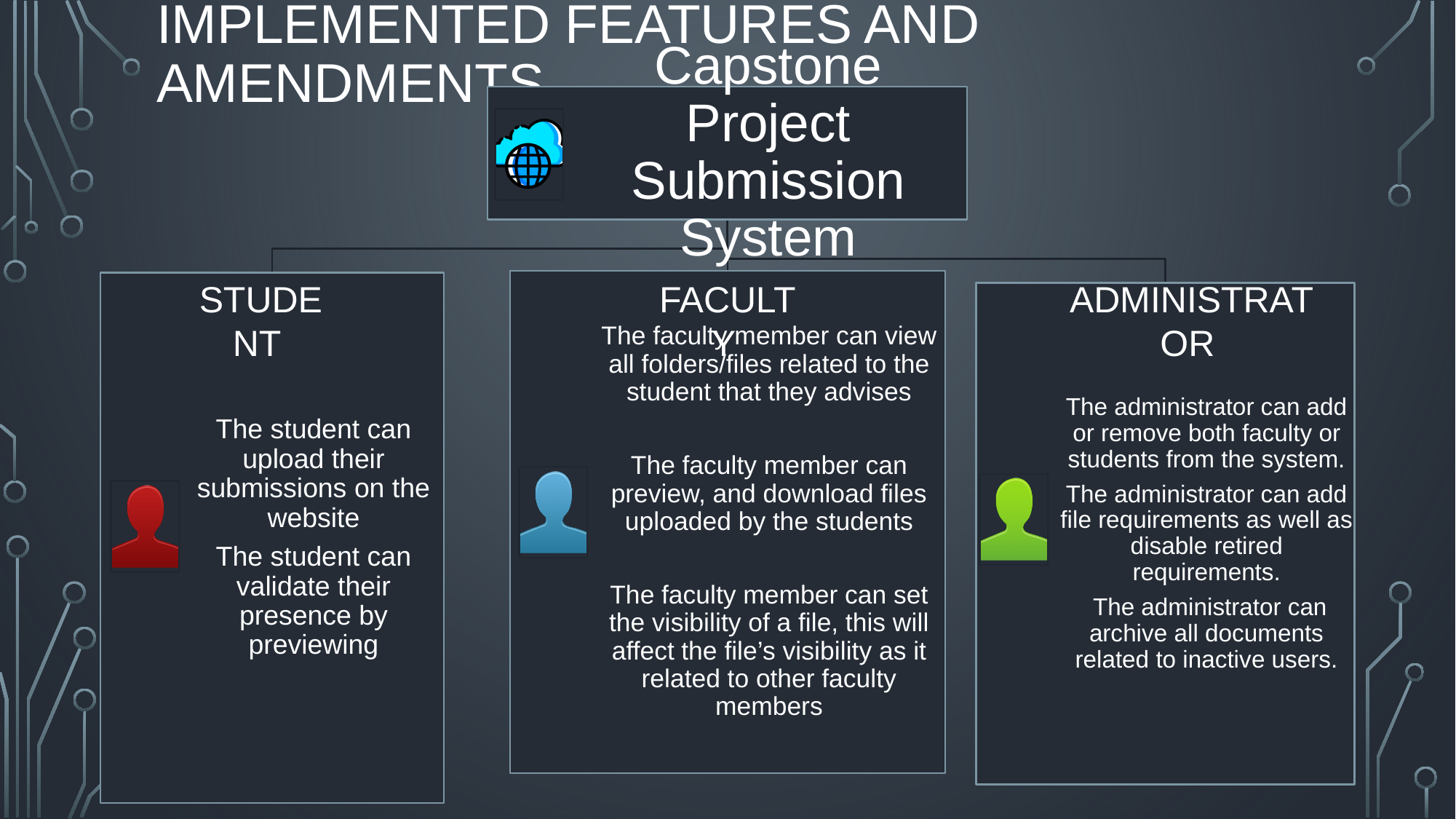

# Implemented Features AND Amendments
Capstone Project Submission System
The student can upload their submissions on the website
The student can validate their presence by previewing
The faculty member can view all folders/files related to the student that they advises

The faculty member can preview, and download files uploaded by the students

The faculty member can set the visibility of a file, this will affect the file’s visibility as it related to other faculty members
The administrator can add or remove both faculty or students from the system.
The administrator can add file requirements as well as disable retired requirements.
 The administrator can archive all documents related to inactive users.
STUDENT
ADMINISTRATOR
FACULTY